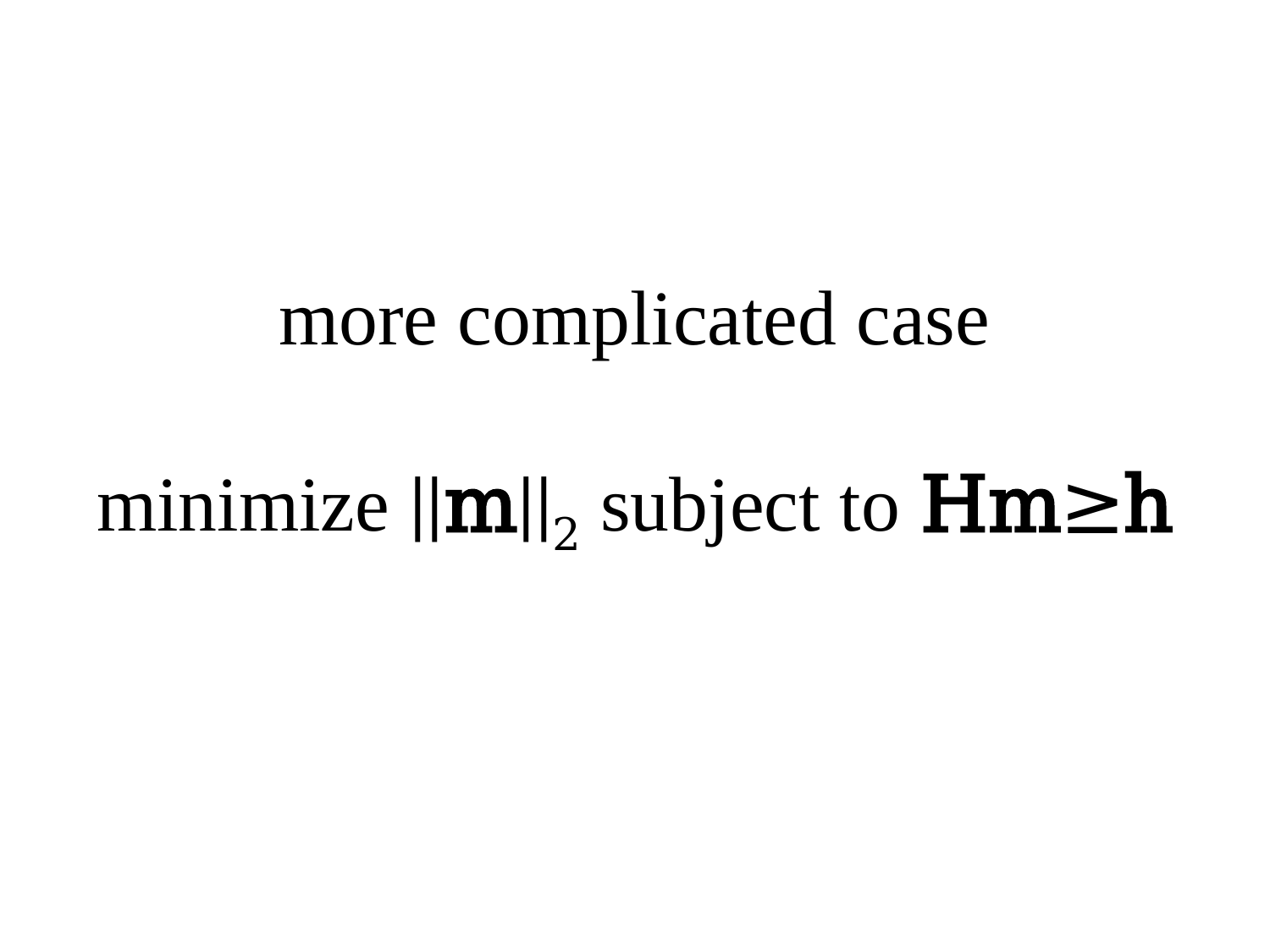

# more complicated case minimize ||m||2 subject to Hm≥h